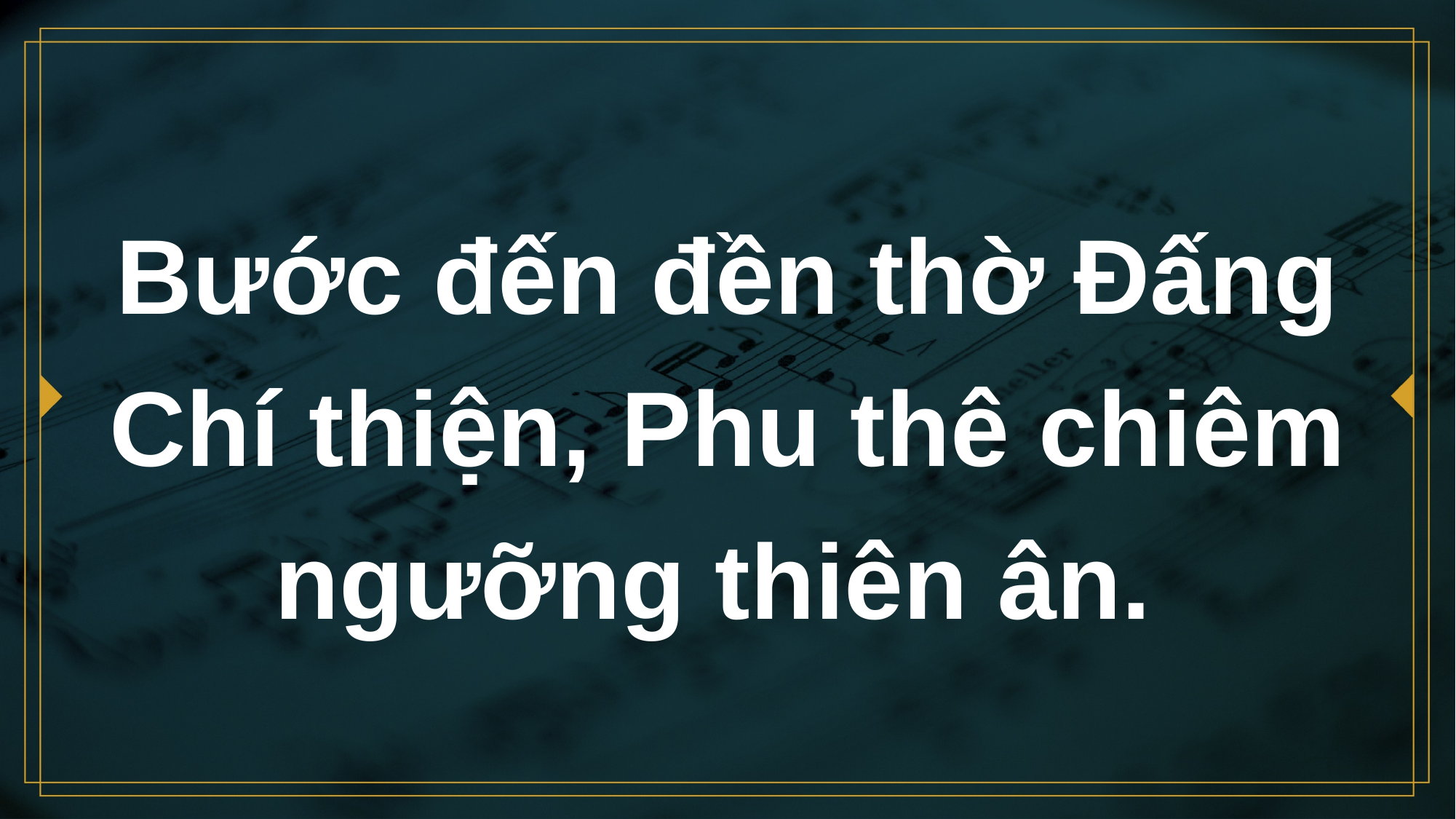

# Bước đến đền thờ Đấng Chí thiện, Phu thê chiêm ngưỡng thiên ân.